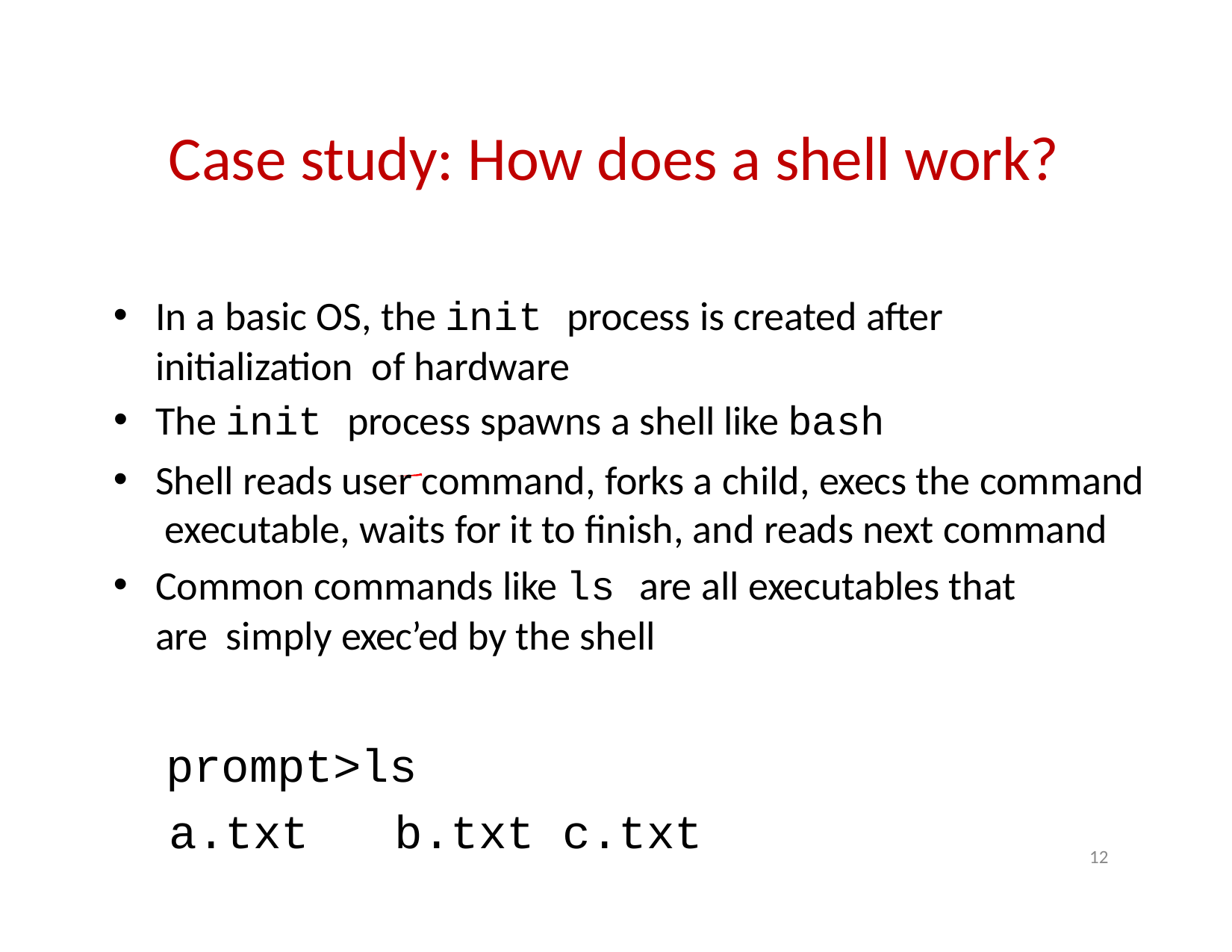

# Case study: How does a shell work?
In a basic OS, the init process is created after initialization  of hardware
The init process spawns a shell like bash
Shell reads user command, forks a child, execs the command  executable, waits for it to finish, and reads next command
Common commands like ls are all executables that are  simply exec’ed by the shell

prompt>ls
a.txt	b.txt	c.txt

12